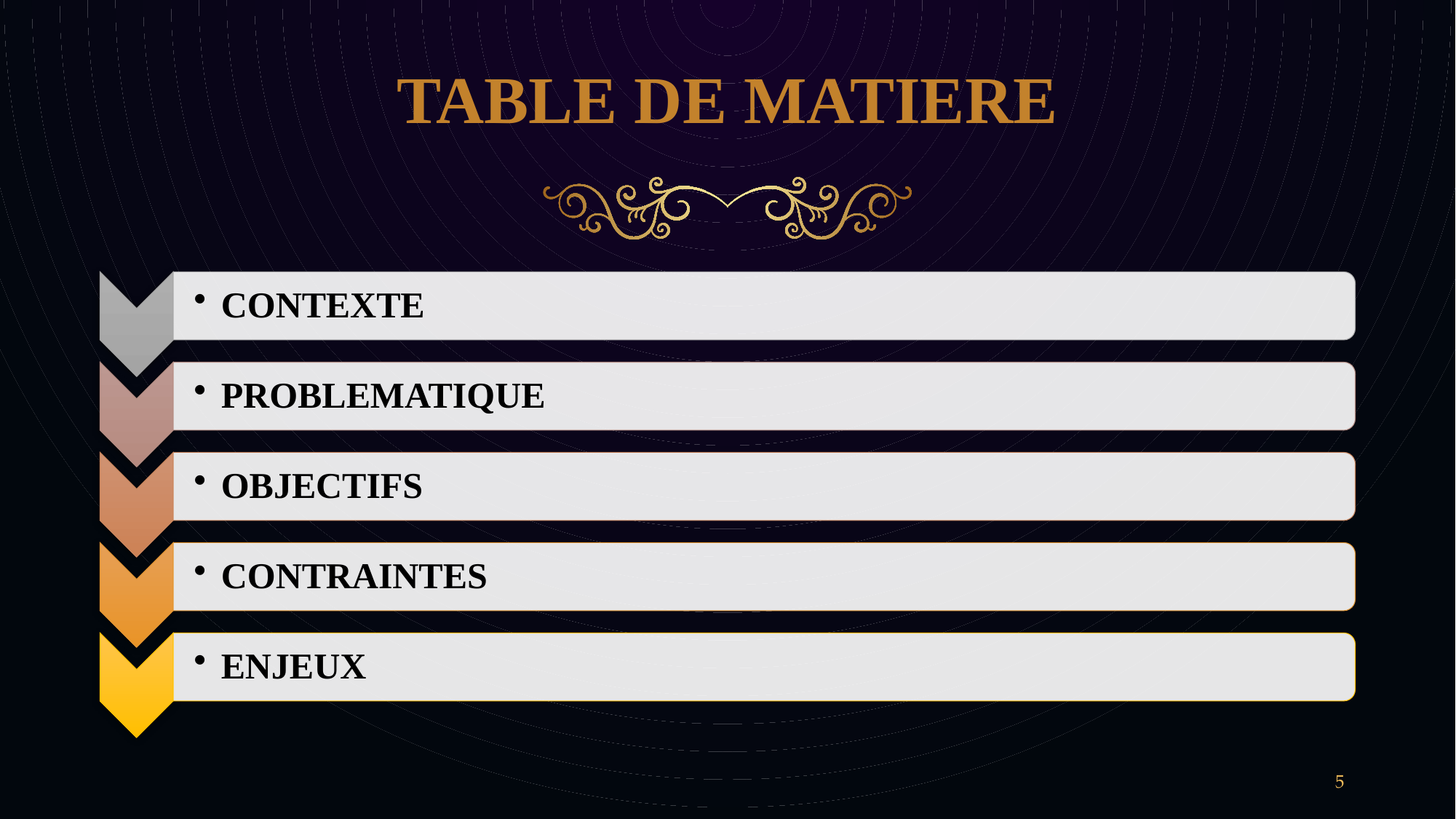

# TABLE DE MATIERE

CONTEXTE

PROBLEMATIQUE

OBJECTIFS

CONTRAINTES

ENJEUX
5